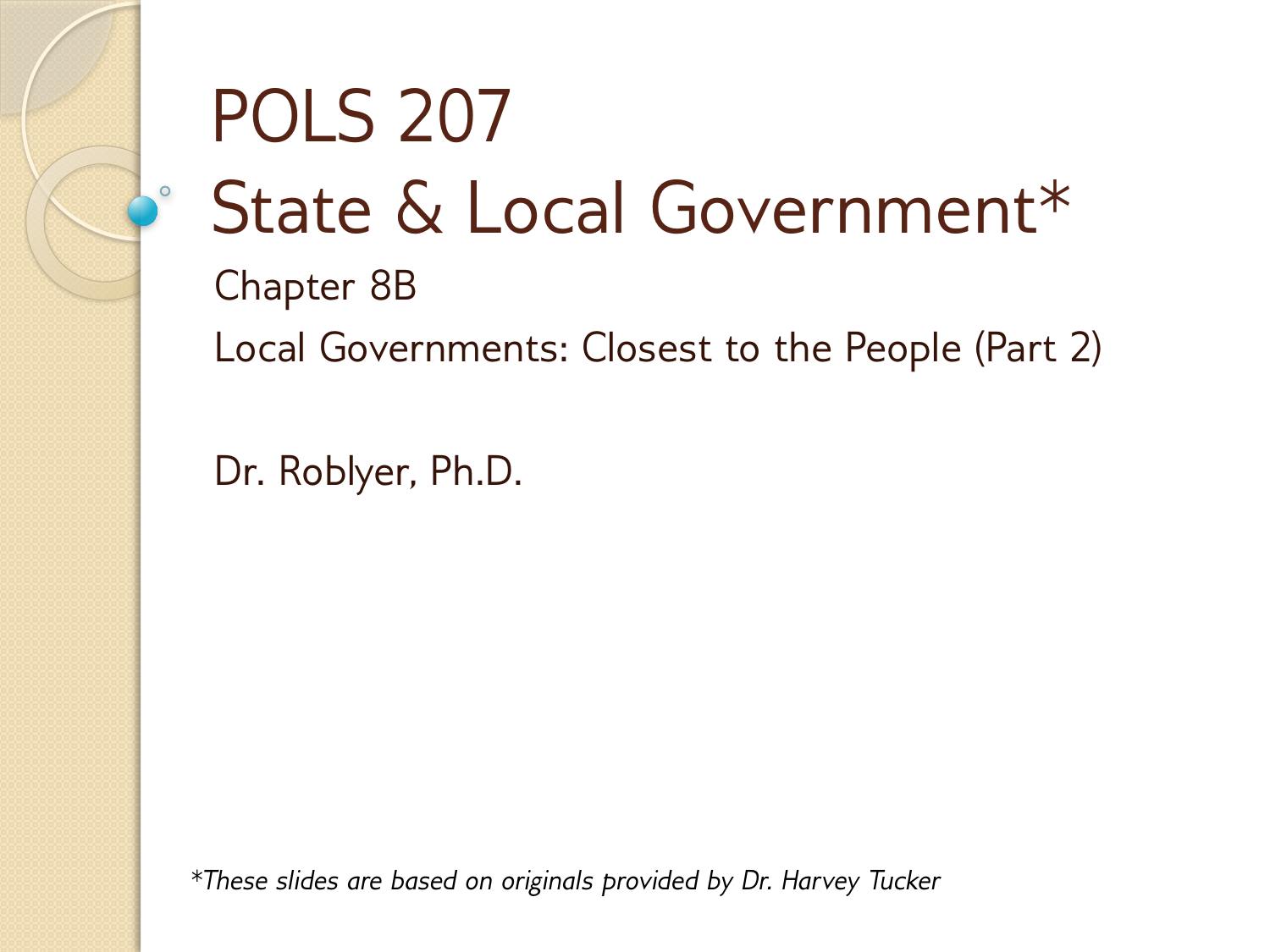

# POLS 207 State & Local Government*
Chapter 8B
Local Governments: Closest to the People (Part 2)

Dr. Roblyer, Ph.D.
*These slides are based on originals provided by Dr. Harvey Tucker